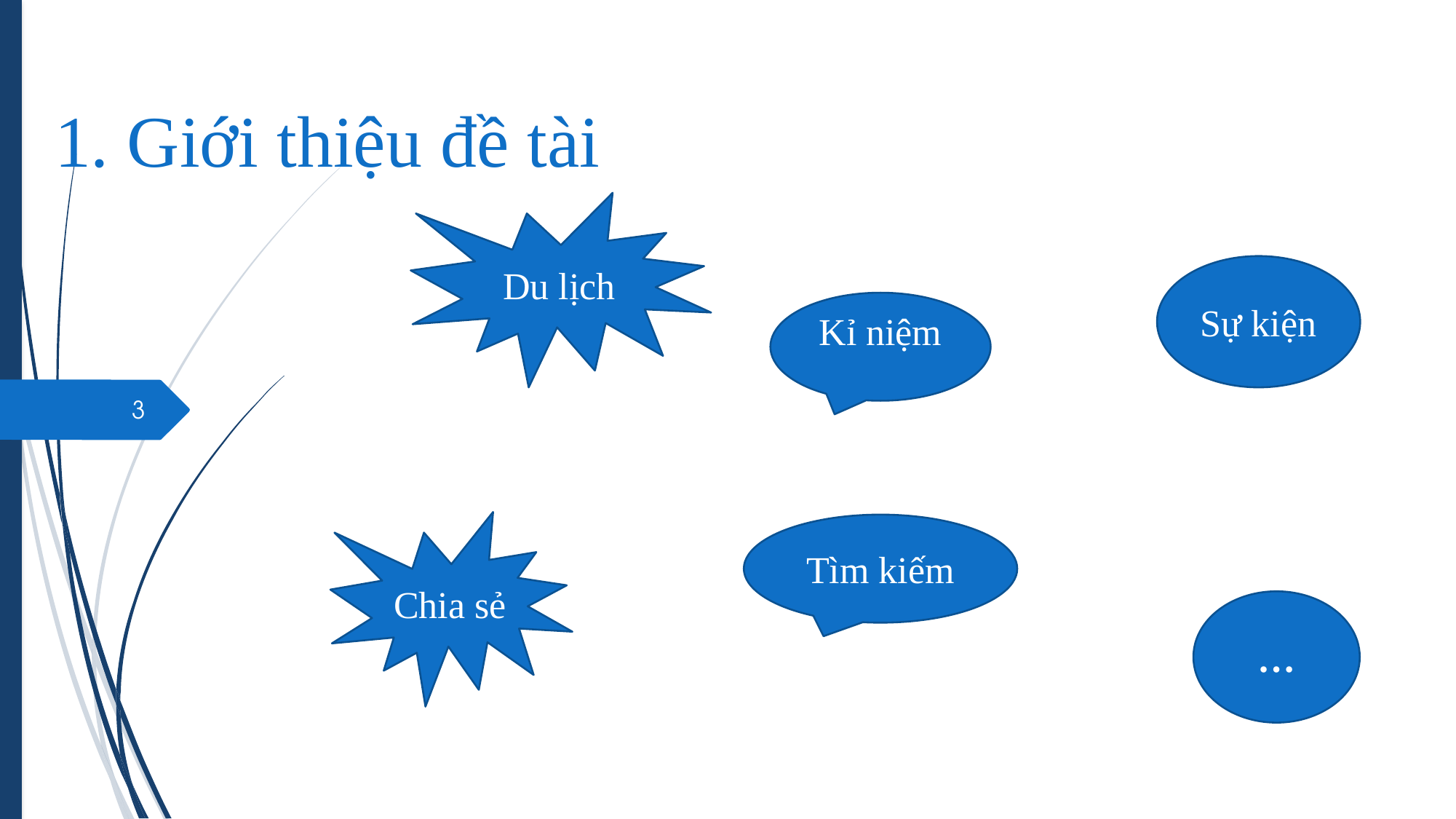

# 1. Giới thiệu đề tài
Du lịch
Sự kiện
Kỉ niệm

3
Chia sẻ

Tìm kiếm

…